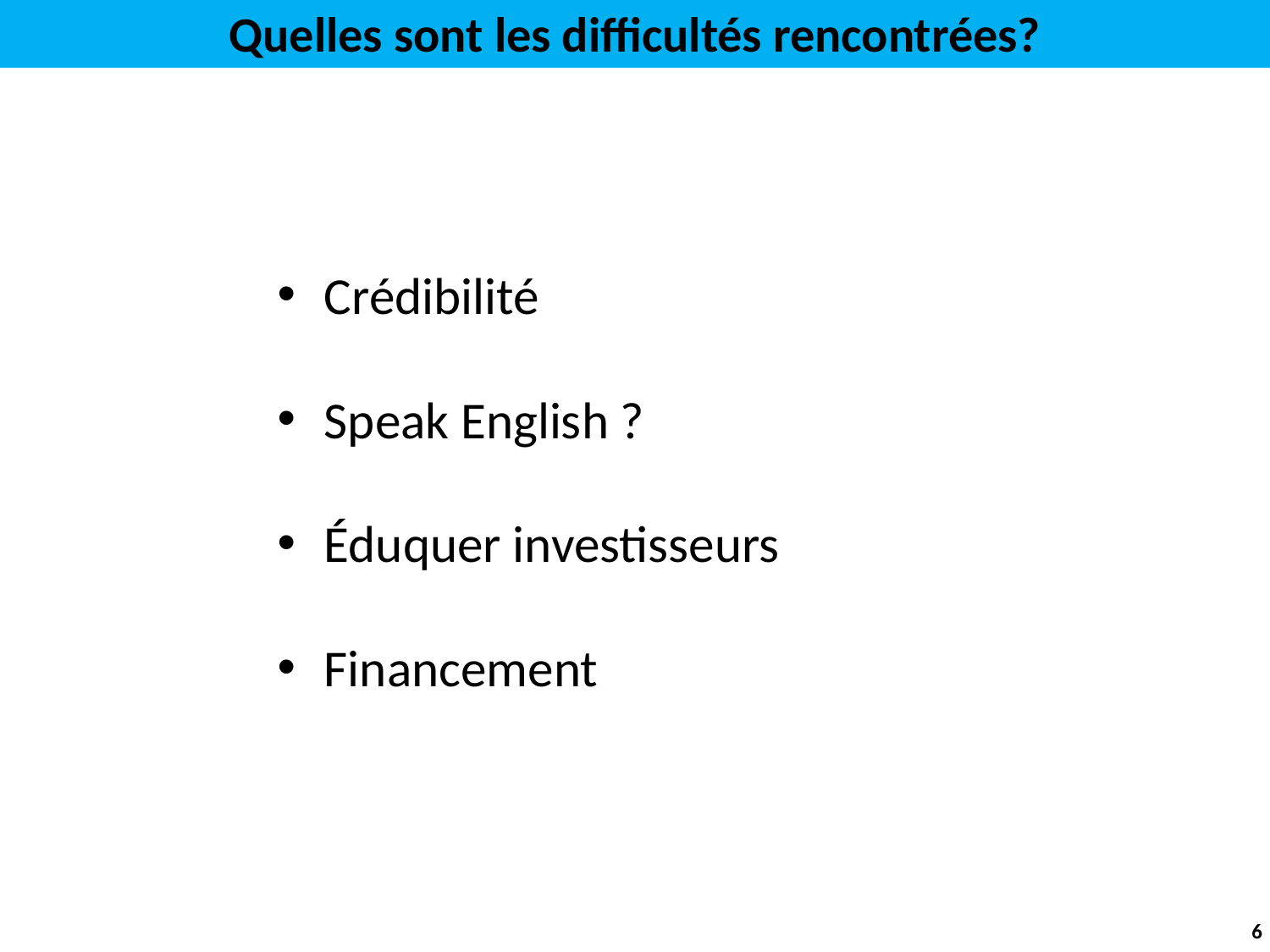

Quelles sont les difficultés rencontrées?

Crédibilité

Speak English ?

Éduquer investisseurs

Financement

6